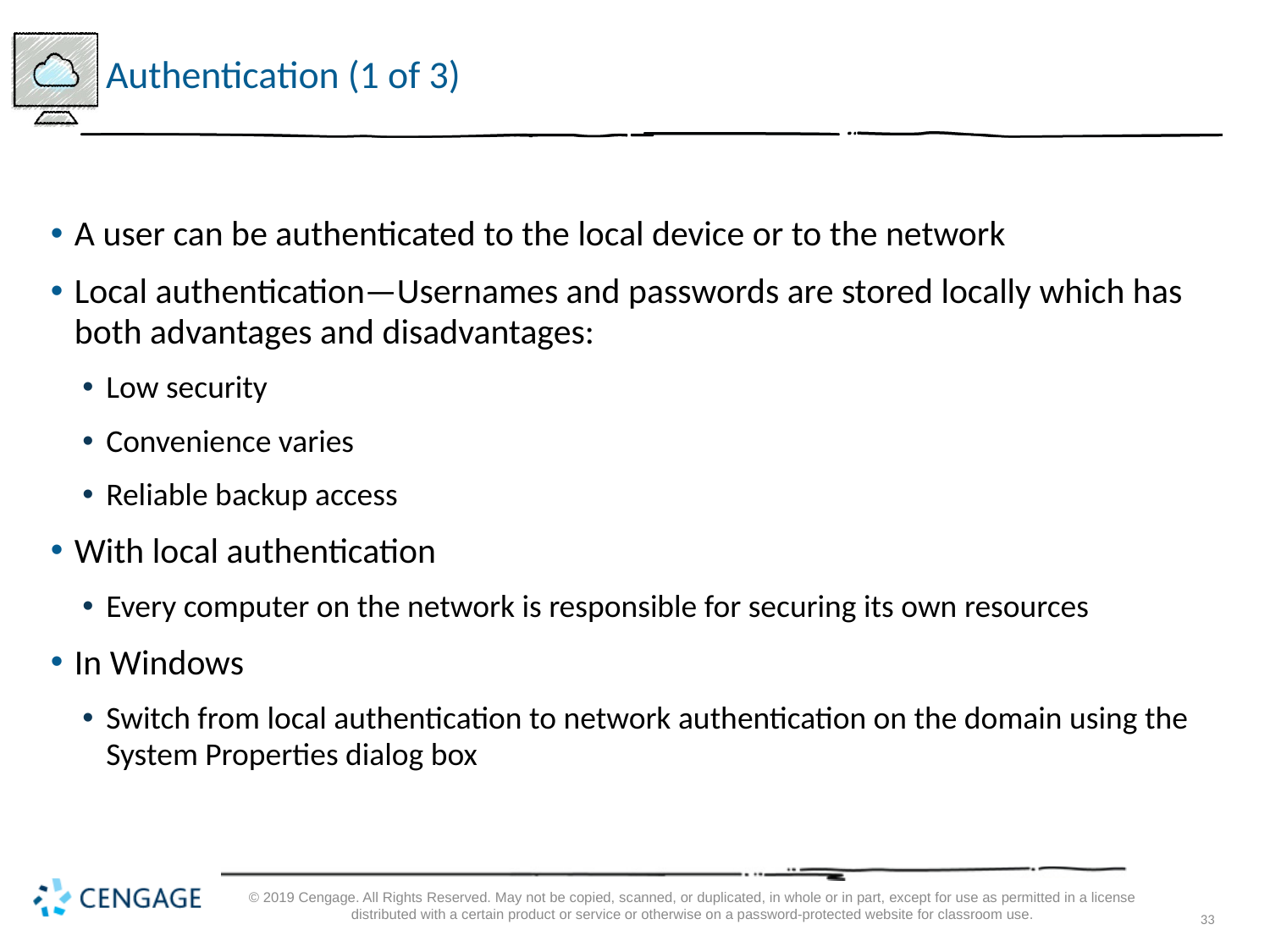

# Authentication (1 of 3)
A user can be authenticated to the local device or to the network
Local authentication—Usernames and passwords are stored locally which has both advantages and disadvantages:
Low security
Convenience varies
Reliable backup access
With local authentication
Every computer on the network is responsible for securing its own resources
In Windows
Switch from local authentication to network authentication on the domain using the System Properties dialog box
© 2019 Cengage. All Rights Reserved. May not be copied, scanned, or duplicated, in whole or in part, except for use as permitted in a license distributed with a certain product or service or otherwise on a password-protected website for classroom use.